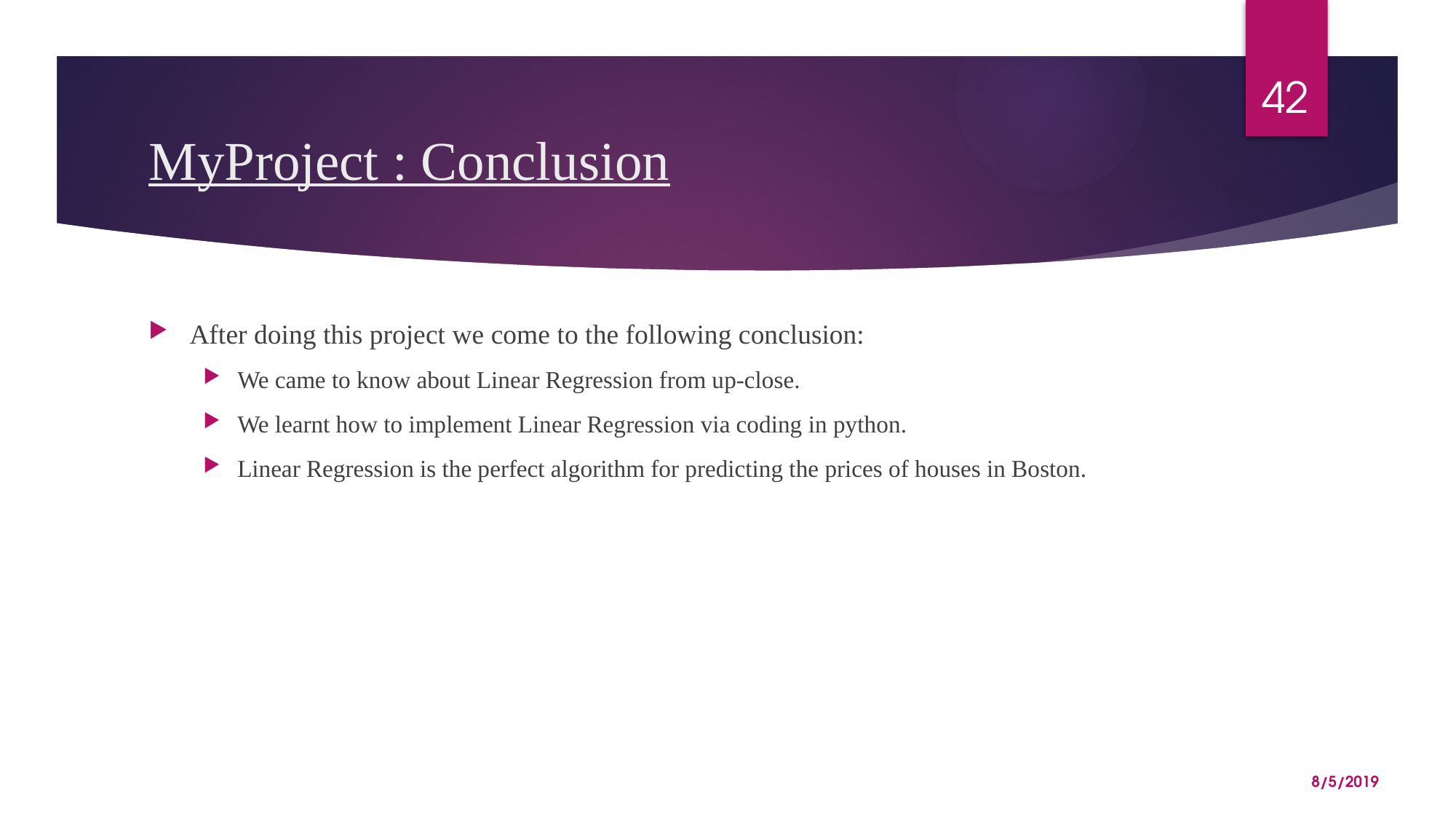

42
# MyProject : Conclusion
After doing this project we come to the following conclusion:
We came to know about Linear Regression from up-close.
We learnt how to implement Linear Regression via coding in python.
Linear Regression is the perfect algorithm for predicting the prices of houses in Boston.

8/5/2019